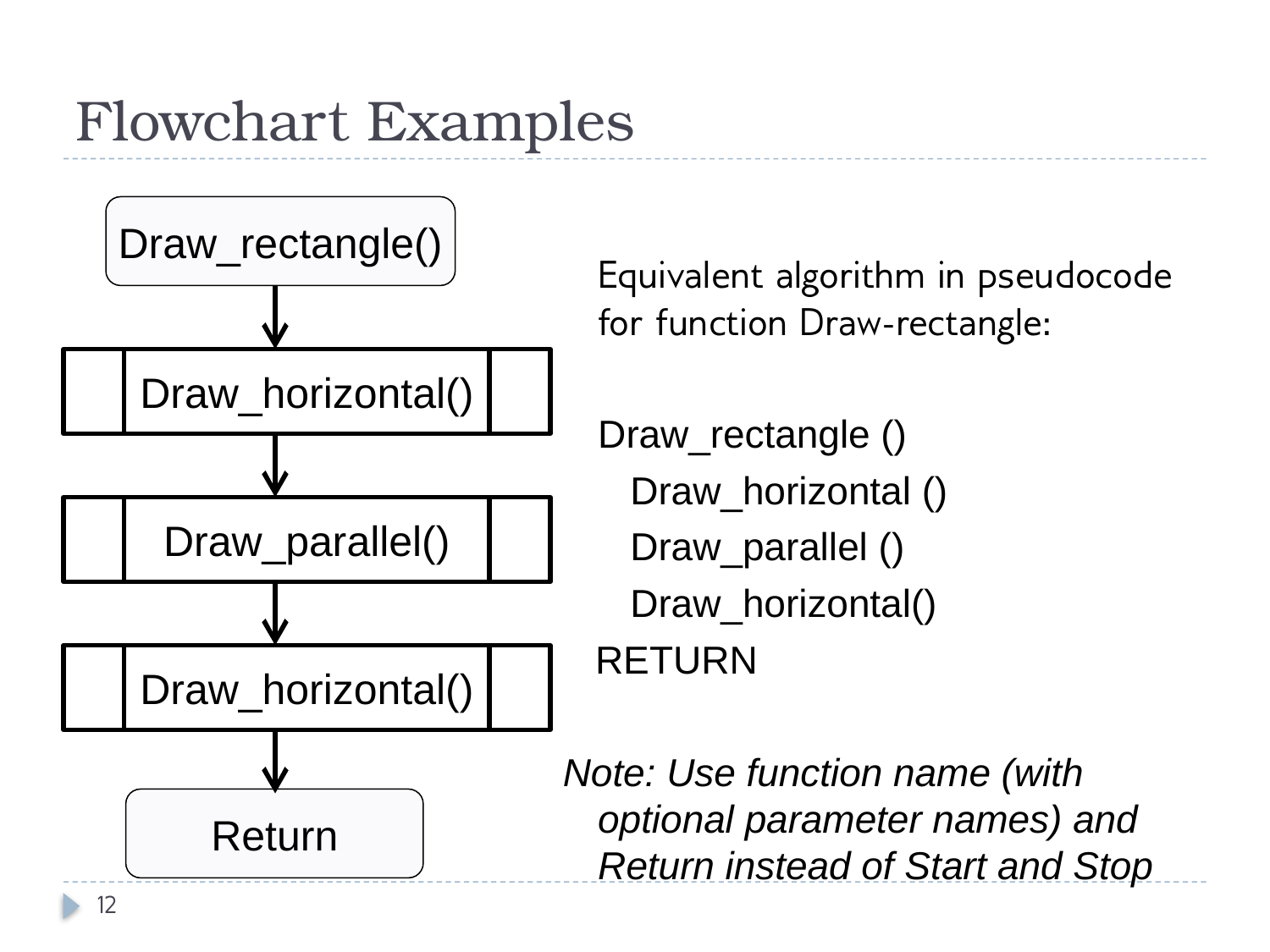

# Flowchart Examples
Draw_rectangle()

Return
	Equivalent algorithm in pseudocode for function Draw-rectangle:

	Draw_rectangle ()
	   Draw_horizontal ()
	   Draw_parallel ()
	   Draw_horizontal()
   RETURN

Note: Use function name (with optional parameter names) and Return instead of Start and Stop

Draw_horizontal()
Draw_parallel()
Draw_horizontal()

12